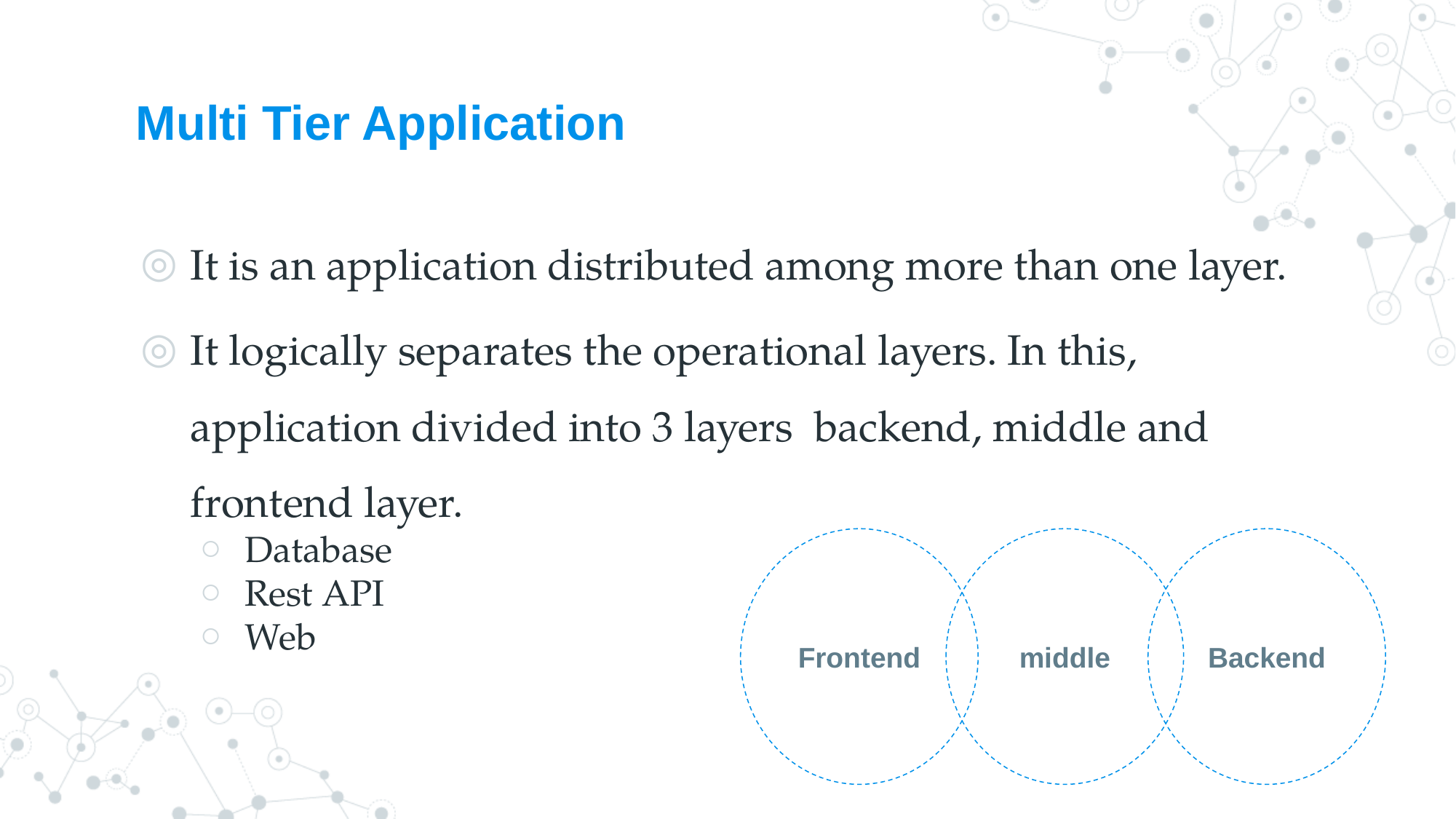

# Multi Tier Application
It is an application distributed among more than one layer.
It logically separates the operational layers. In this, application divided into 3 layers  backend, middle and frontend layer.
Database
Rest API
Web

Frontend
middle
Backend